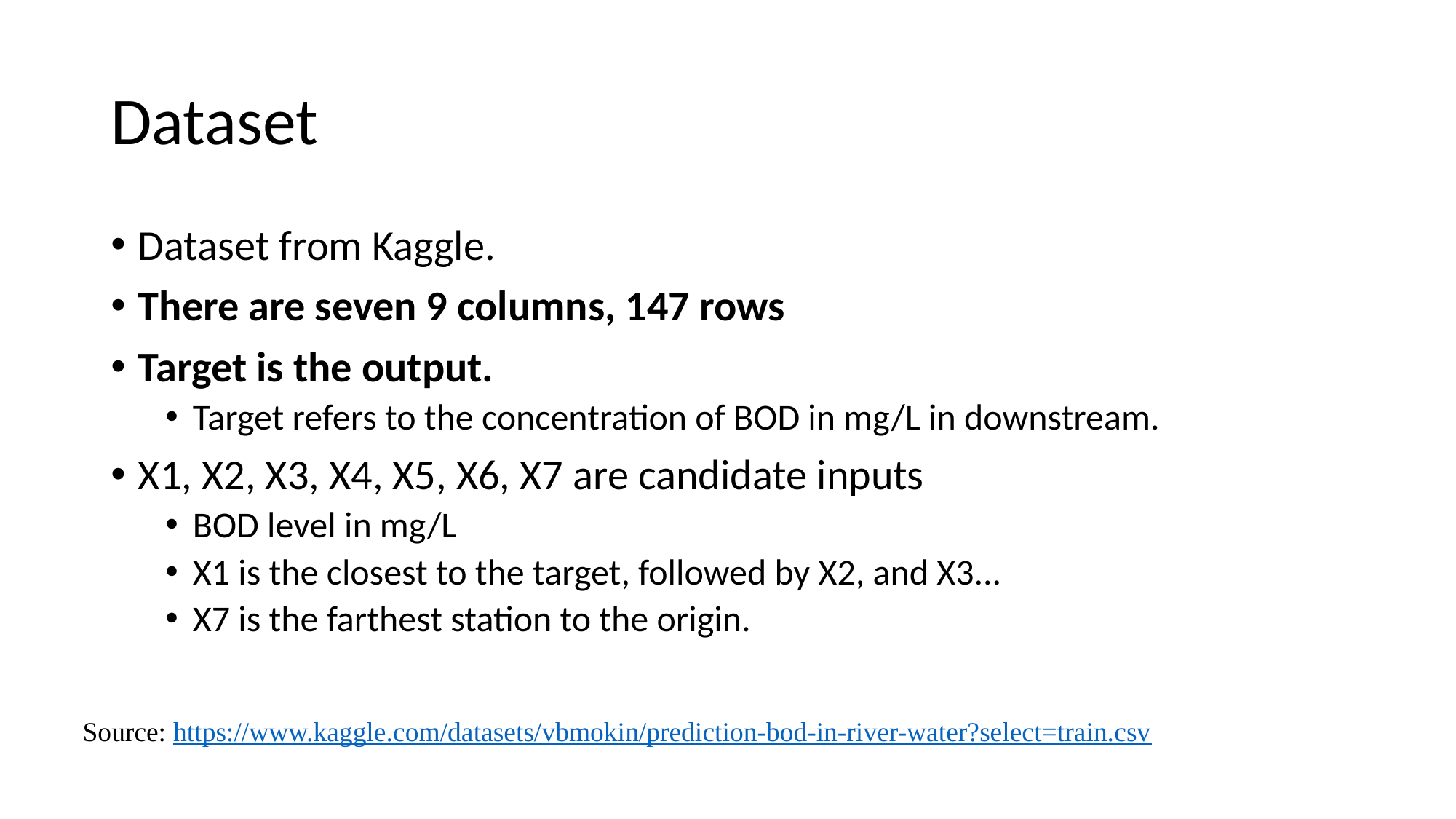

# Dataset
Dataset from Kaggle.
There are seven 9 columns, 147 rows
Target is the output.
Target refers to the concentration of BOD in mg/L in downstream.
X1, X2, X3, X4, X5, X6, X7 are candidate inputs
BOD level in mg/L
X1 is the closest to the target, followed by X2, and X3...
X7 is the farthest station to the origin.
Source: https://www.kaggle.com/datasets/vbmokin/prediction-bod-in-river-water?select=train.csv